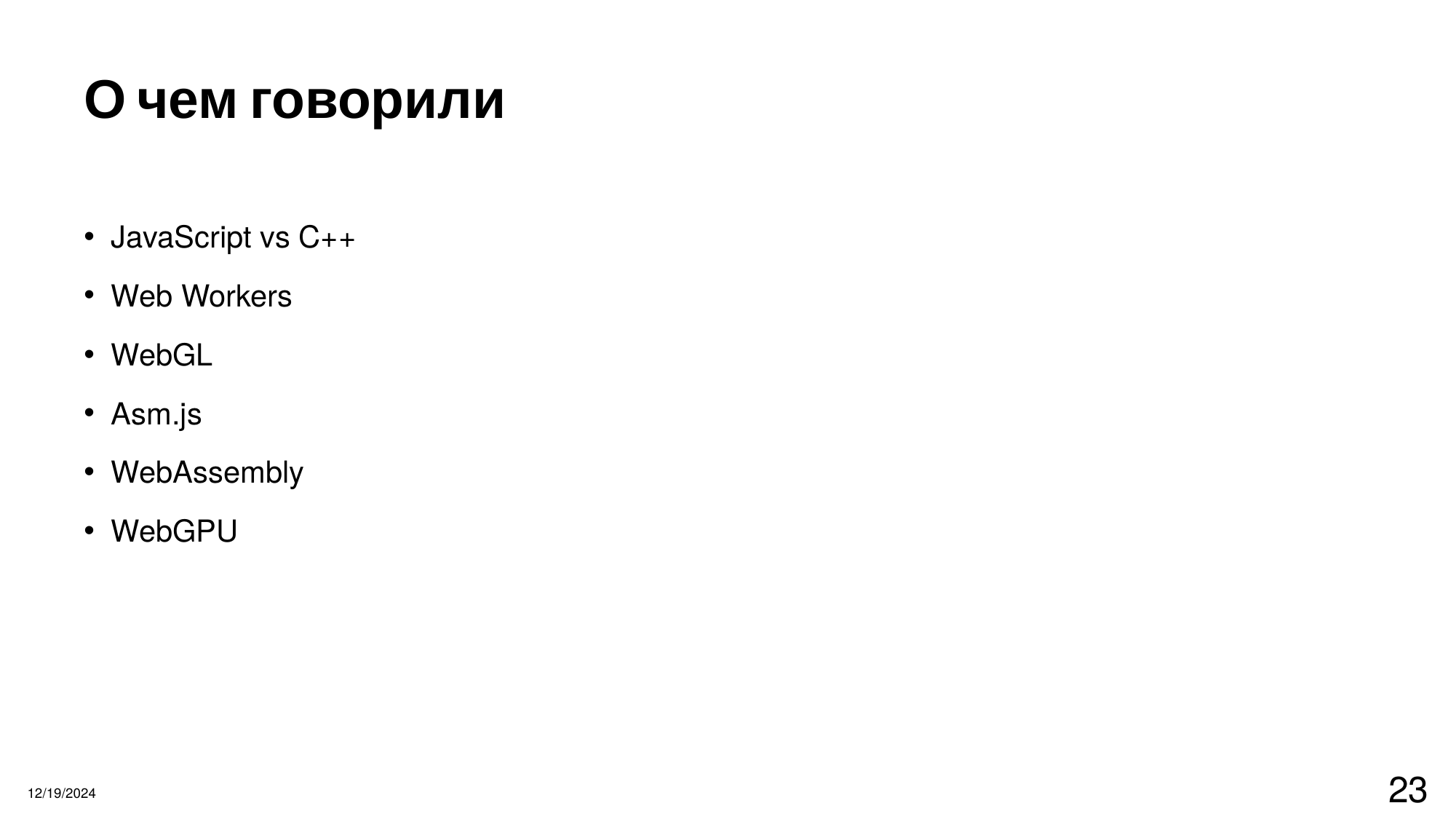

# О чем говорили
JavaScript vs C++
Web Workers
WebGL
Asm.js
WebAssembly
WebGPU

12/19/2024

23